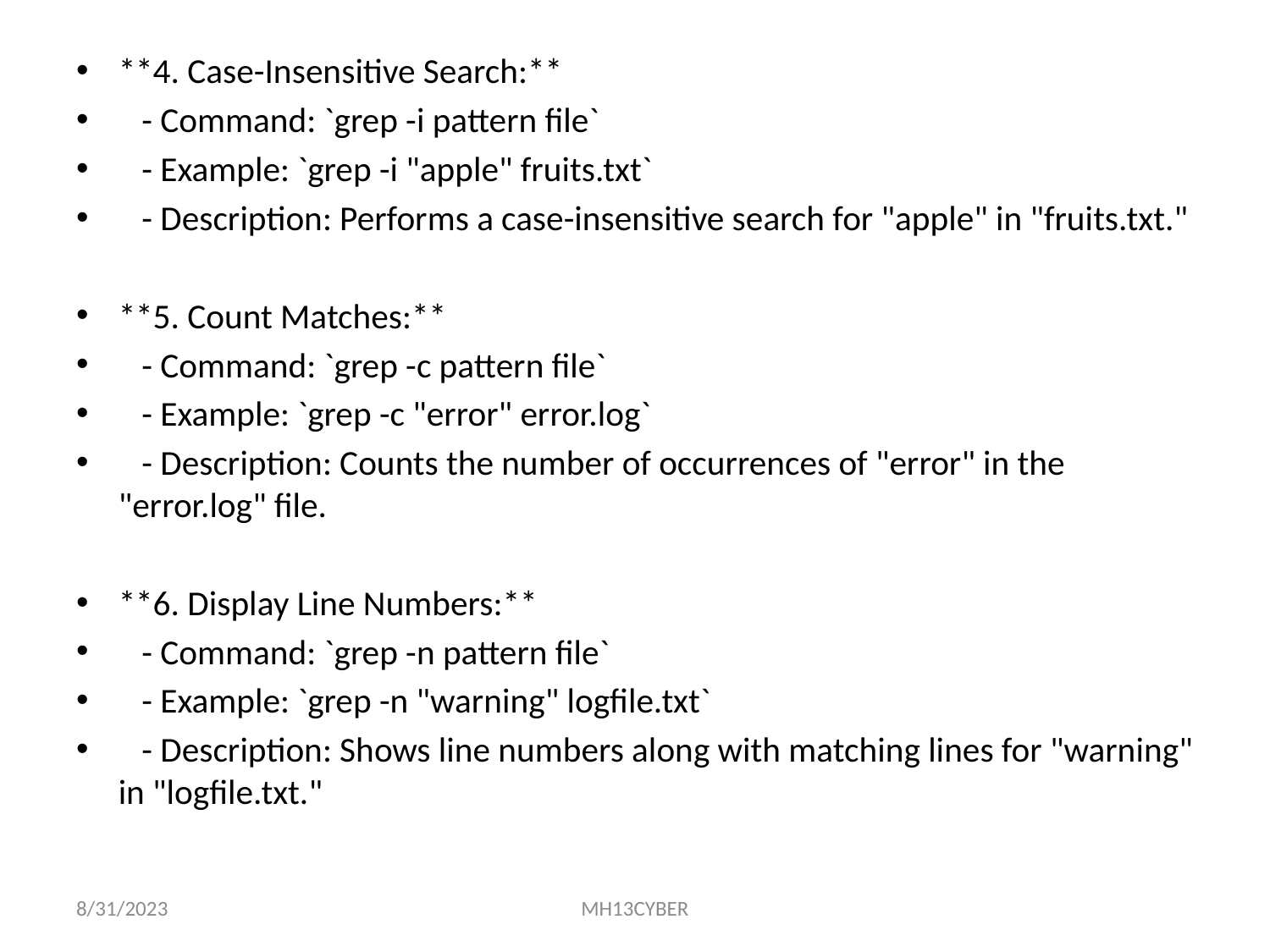

**4. Case-Insensitive Search:**
   - Command: `grep -i pattern file`
   - Example: `grep -i "apple" fruits.txt`
   - Description: Performs a case-insensitive search for "apple" in "fruits.txt."

**5. Count Matches:**
   - Command: `grep -c pattern file`
   - Example: `grep -c "error" error.log`
   - Description: Counts the number of occurrences of "error" in the "error.log" file.

**6. Display Line Numbers:**
   - Command: `grep -n pattern file`
   - Example: `grep -n "warning" logfile.txt`
   - Description: Shows line numbers along with matching lines for "warning" in "logfile.txt."

8/31/2023
MH13CYBER